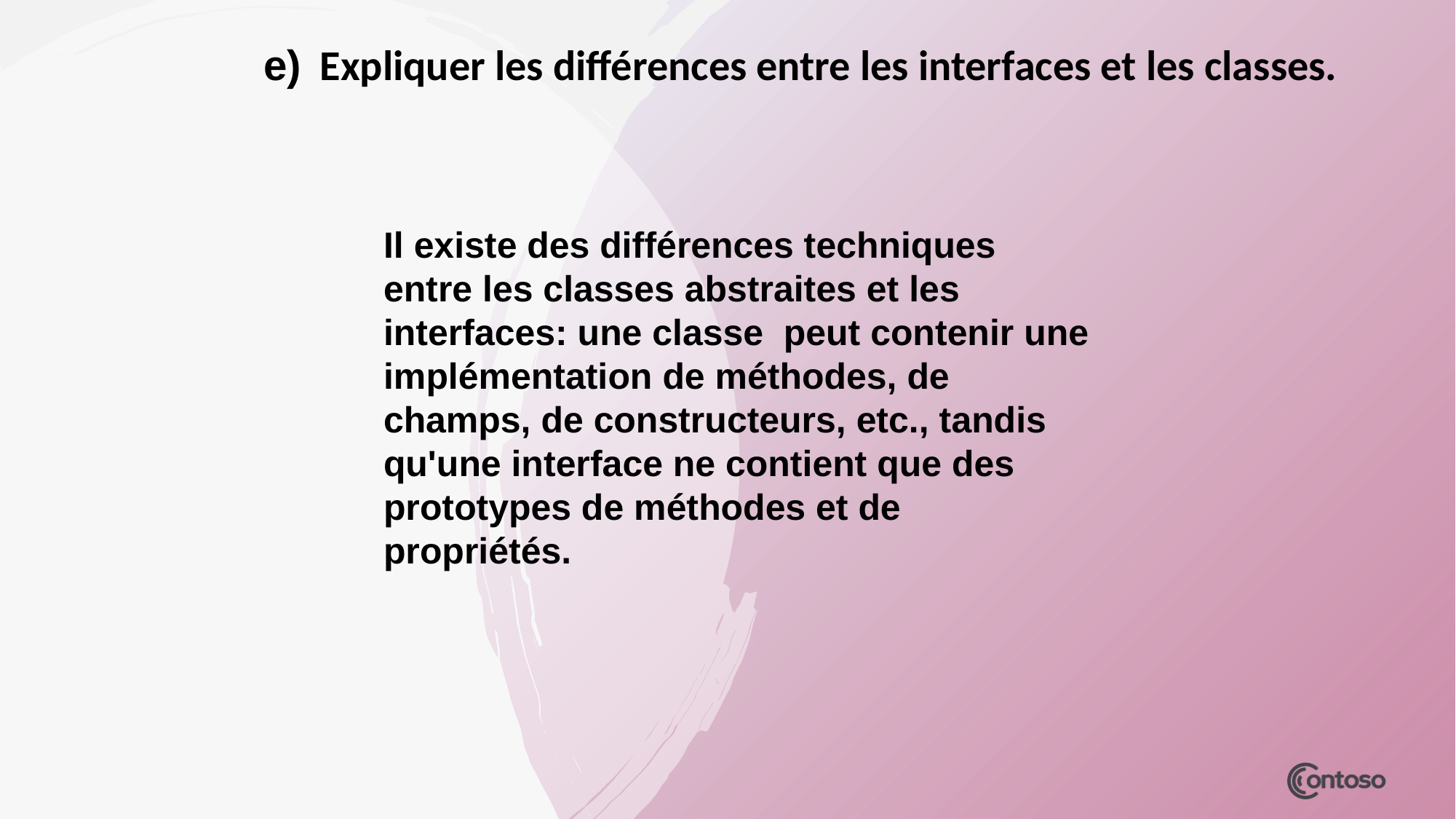

e)
Expliquer les différences entre les interfaces et les classes.
Il existe des différences techniques entre les classes abstraites et les interfaces: une classe  peut contenir une implémentation de méthodes, de champs, de constructeurs, etc., tandis qu'une interface ne contient que des prototypes de méthodes et de propriétés.